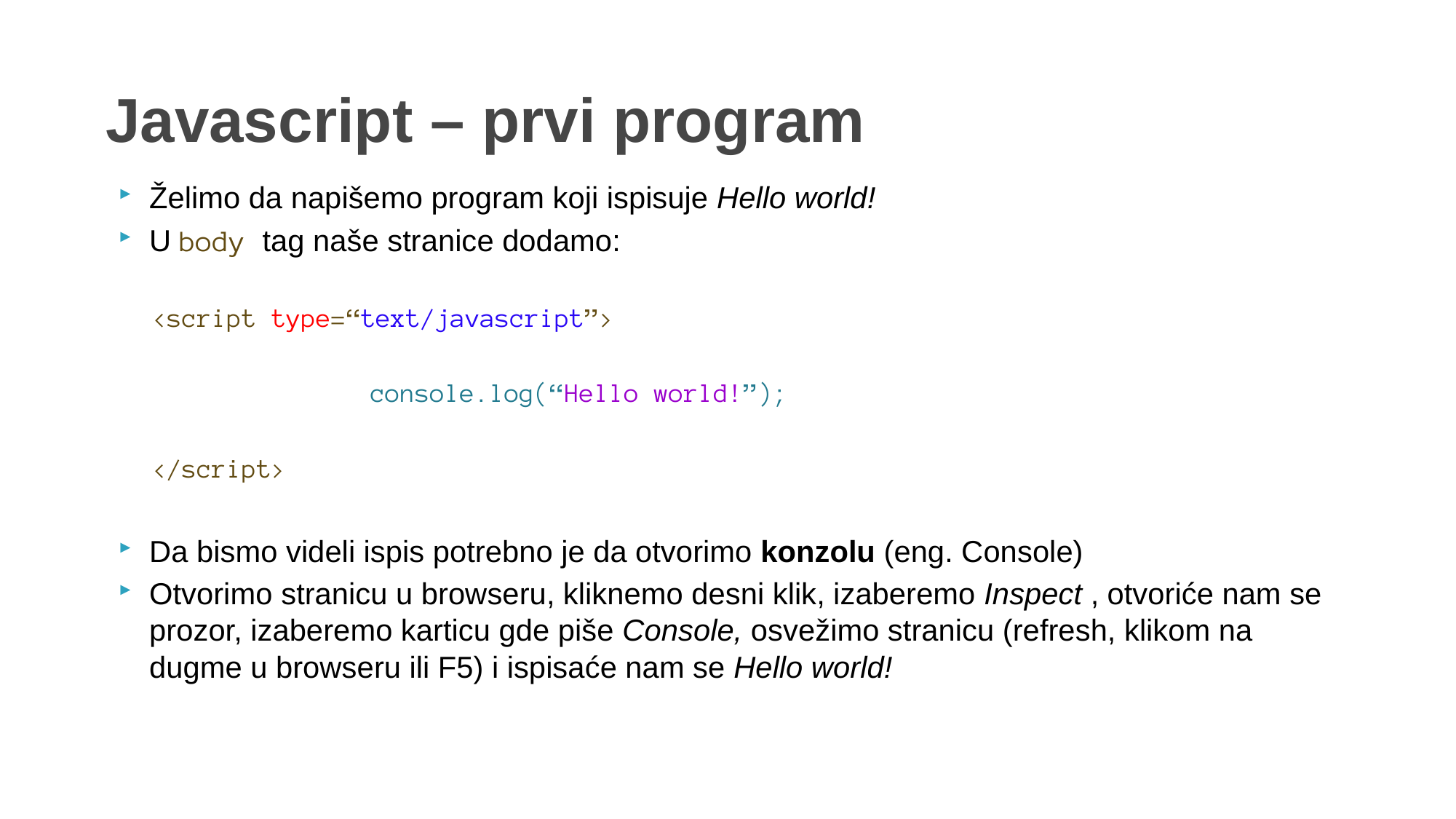

# Javascript – prvi program
Želimo da napišemo program koji ispisuje Hello world!
U body tag naše stranice dodamo:

<script type=“text/javascript”>

		console.log(“Hello world!”);

</script>

Da bismo videli ispis potrebno je da otvorimo konzolu (eng. Console)
Otvorimo stranicu u browseru, kliknemo desni klik, izaberemo Inspect , otvoriće nam se prozor, izaberemo karticu gde piše Console, osvežimo stranicu (refresh, klikom na dugme u browseru ili F5) i ispisaće nam se Hello world!